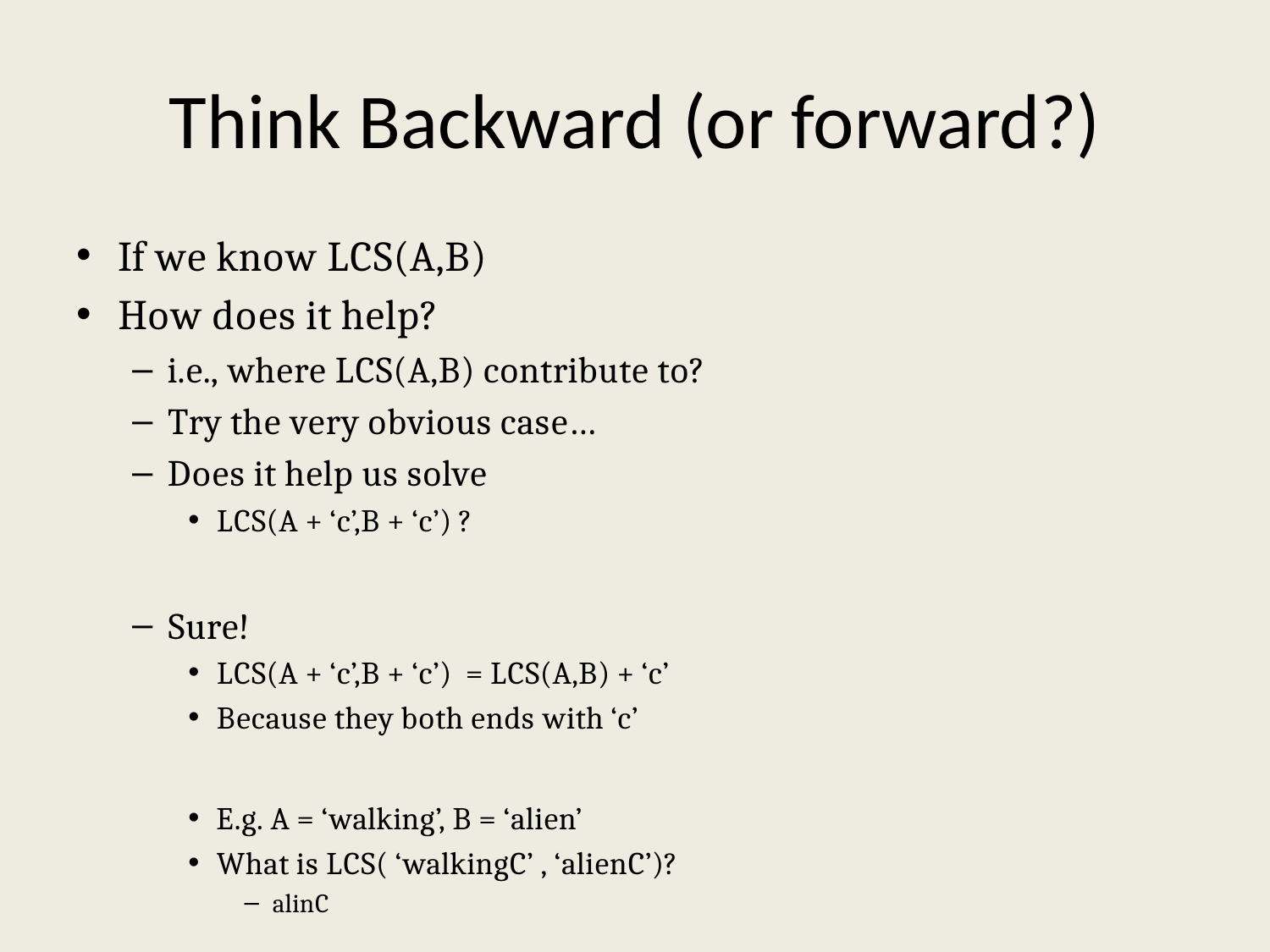

# Think Backward (or forward?)
If we know LCS(A,B)
How does it help?
i.e., where LCS(A,B) contribute to?
Try the very obvious case…
Does it help us solve
LCS(A + ‘c’,B + ‘c’) ?

Sure!
LCS(A + ‘c’,B + ‘c’)  = LCS(A,B) + ‘c’
Because they both ends with ‘c’

E.g. A = ‘walking’, B = ‘alien’
What is LCS( ‘walkingC’ , ‘alienC’)?
alinC